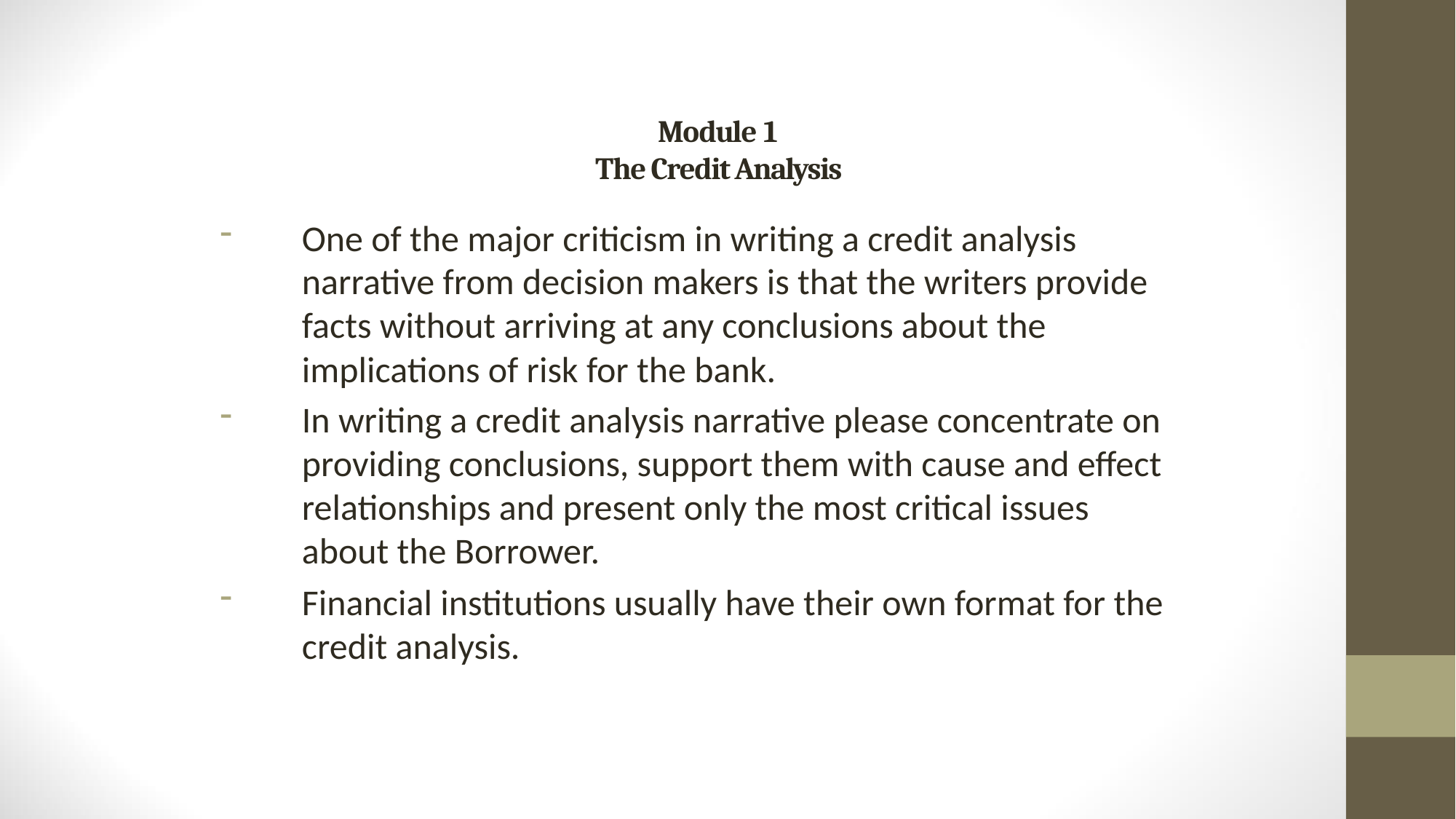

# Module 1 The Credit Analysis
One of the major criticism in writing a credit analysis narrative from decision makers is that the writers provide facts without arriving at any conclusions about the implications of risk for the bank.
In writing a credit analysis narrative please concentrate on providing conclusions, support them with cause and effect relationships and present only the most critical issues about the Borrower.
Financial institutions usually have their own format for the credit analysis.